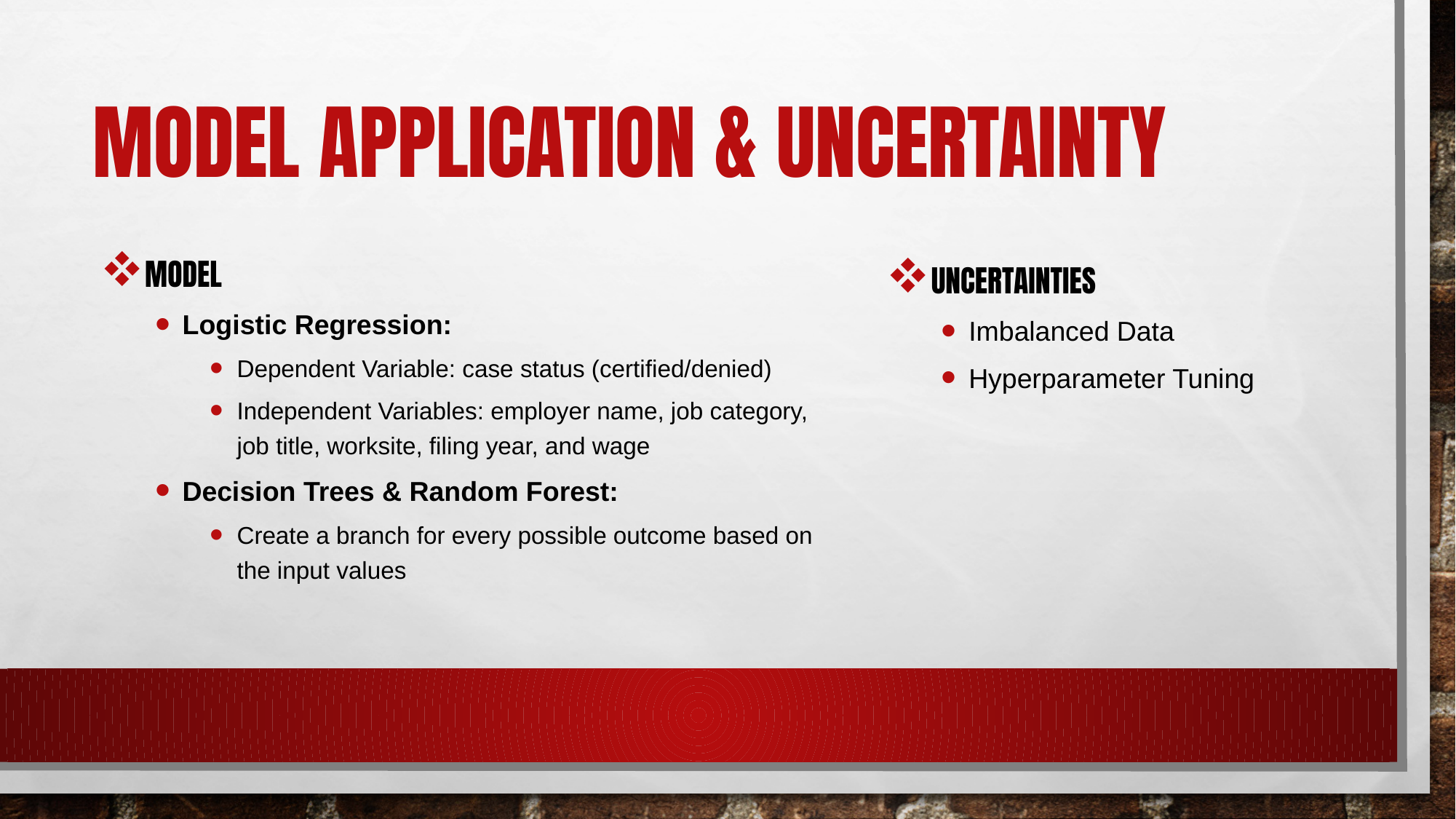

# Model application & uncertainty
uncertainties
Imbalanced Data
Hyperparameter Tuning

Model
Logistic Regression:
Dependent Variable: case status (certified/denied)
Independent Variables: employer name, job category, job title, worksite, filing year, and wage
Decision Trees & Random Forest:
Create a branch for every possible outcome based on the input values